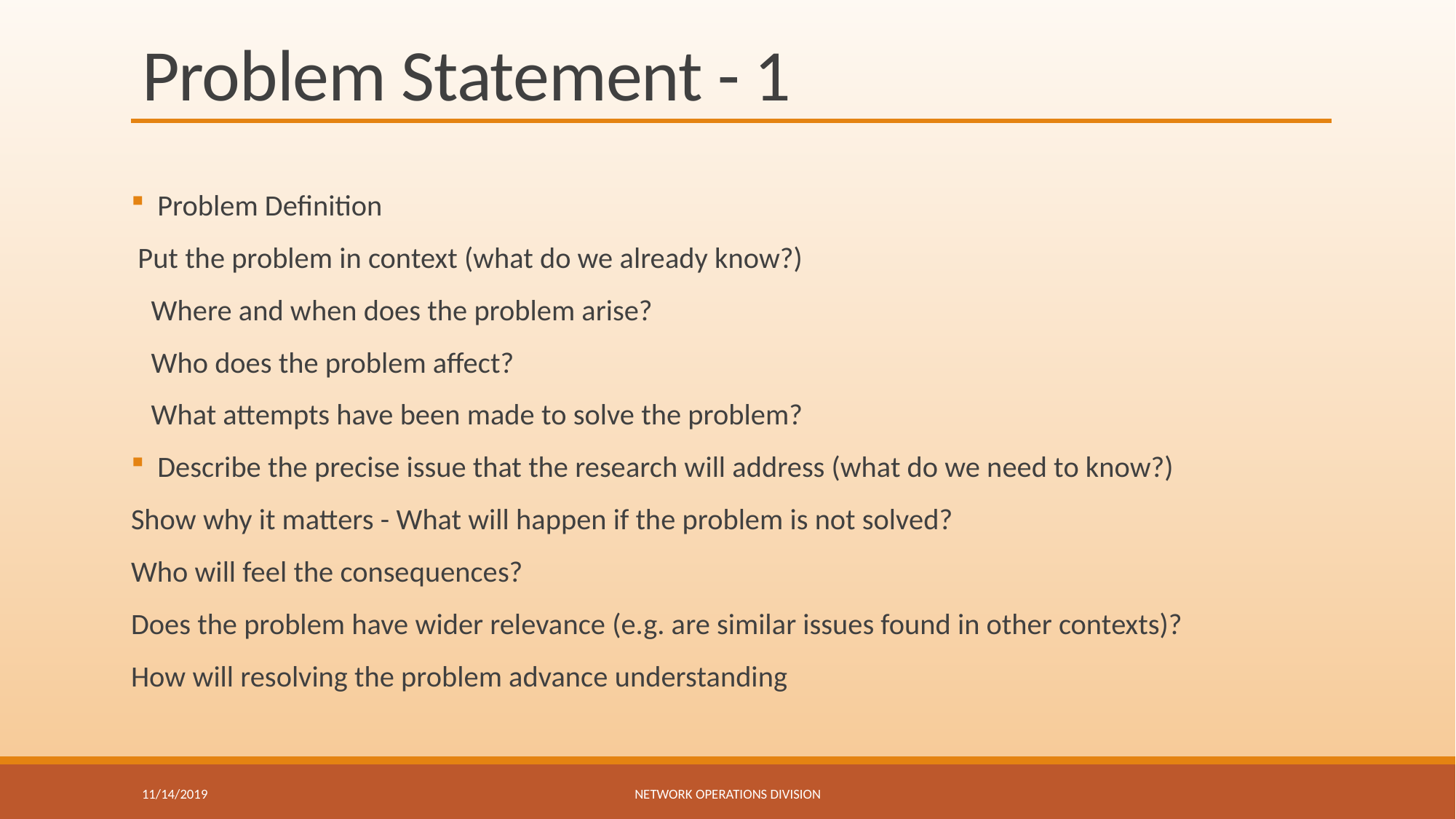

# Problem Statement - 1
Problem Definition
 Put the problem in context (what do we already know?)
   Where and when does the problem arise?
   Who does the problem affect?
   What attempts have been made to solve the problem?
Describe the precise issue that the research will address (what do we need to know?)
Show why it matters - What will happen if the problem is not solved?
Who will feel the consequences?
Does the problem have wider relevance (e.g. are similar issues found in other contexts)?
How will resolving the problem advance understanding

11/14/2019
Network Operations Division